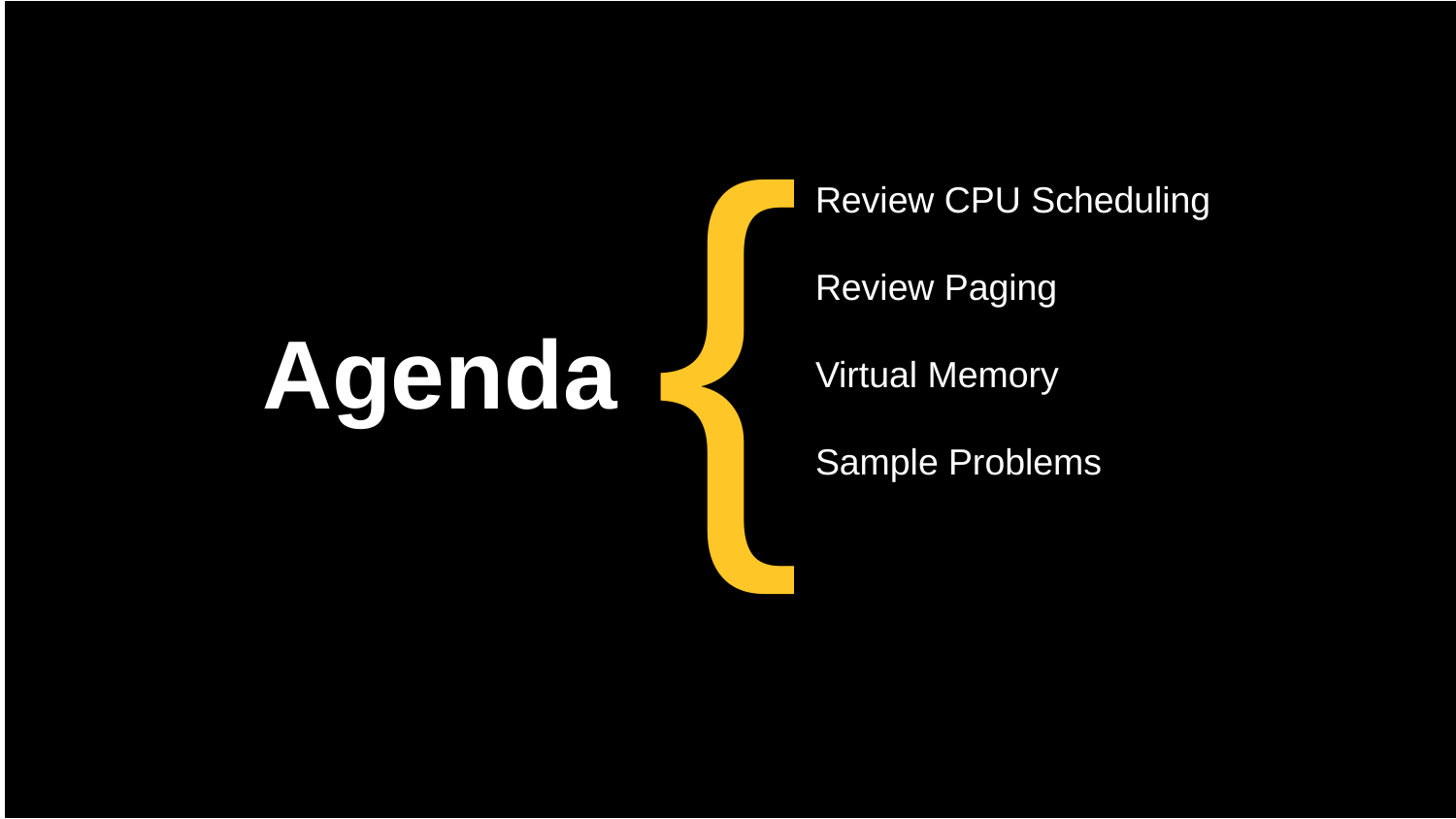

{
Review CPU Scheduling

Review Paging

Virtual Memory

Sample Problems
# Agenda